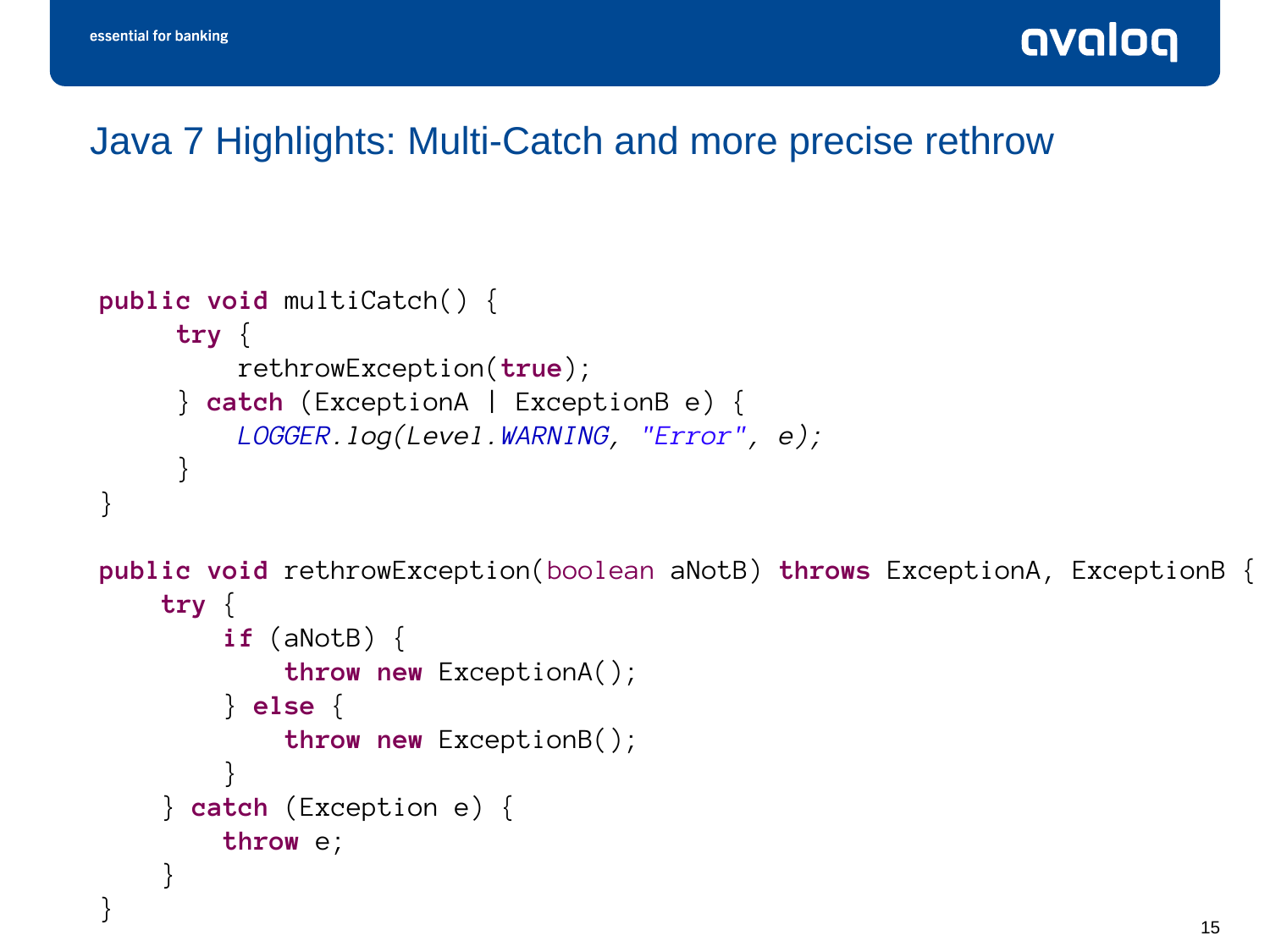

# Java 7 Highlights: Multi-Catch and more precise rethrow

public void multiCatch() {
     try {
         rethrowException(true);
     } catch (ExceptionA | ExceptionB e) {
         LOGGER.log(Level.WARNING, "Error", e);
     }
}

public void rethrowException(boolean aNotB) throws ExceptionA, ExceptionB {
    try {
        if (aNotB) {
            throw new ExceptionA();
        } else {
            throw new ExceptionB();
        }
    } catch (Exception e) {
        throw e;
    }
}
15